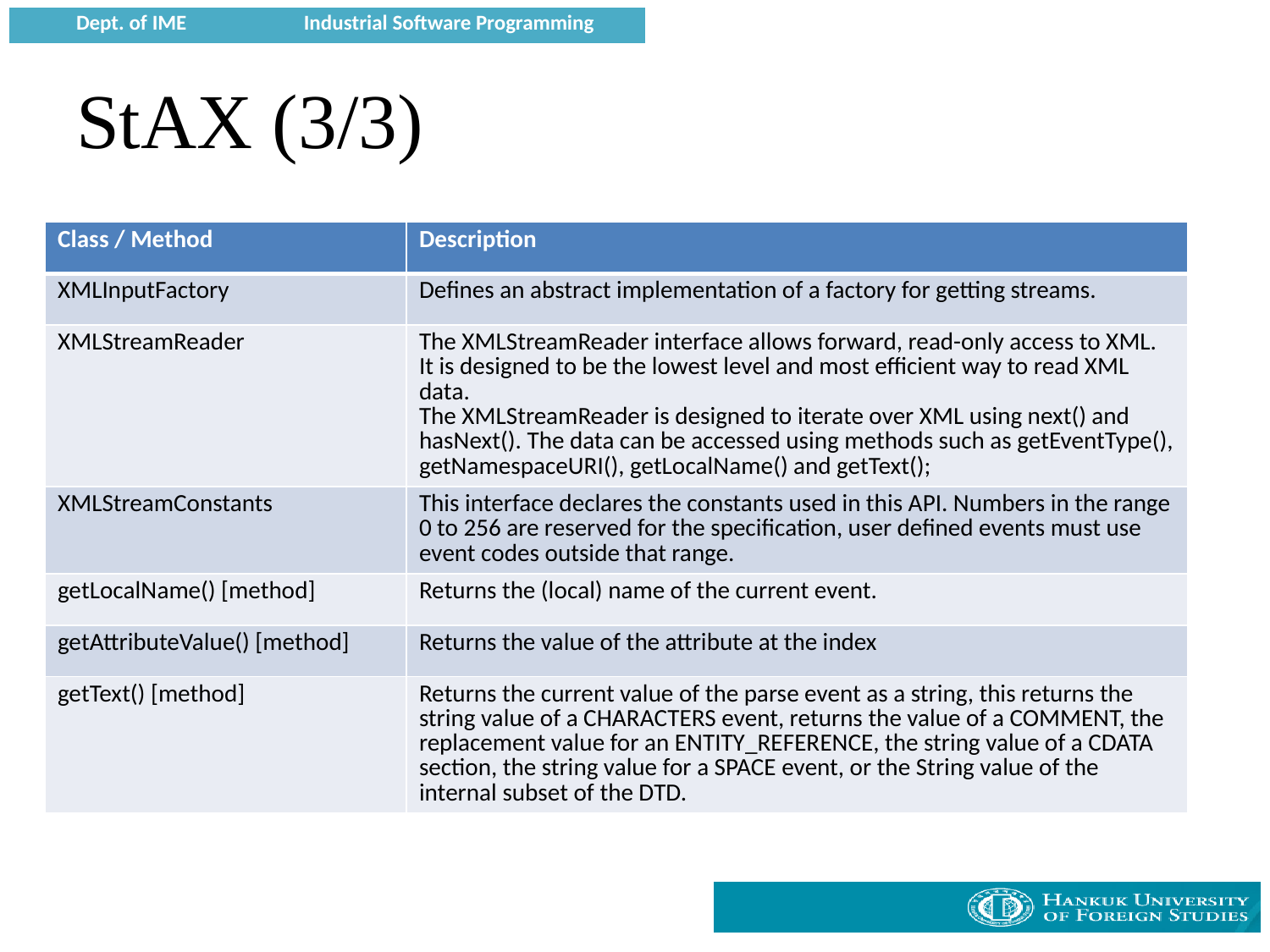

# StAX (3/3)
| Class / Method | Description |
| --- | --- |
| XMLInputFactory | Defines an abstract implementation of a factory for getting streams. |
| XMLStreamReader | The XMLStreamReader interface allows forward, read-only access to XML. It is designed to be the lowest level and most efficient way to read XML data. The XMLStreamReader is designed to iterate over XML using next() and hasNext(). The data can be accessed using methods such as getEventType(), getNamespaceURI(), getLocalName() and getText(); |
| XMLStreamConstants | This interface declares the constants used in this API. Numbers in the range 0 to 256 are reserved for the specification, user defined events must use event codes outside that range. |
| getLocalName() [method] | Returns the (local) name of the current event. |
| getAttributeValue() [method] | Returns the value of the attribute at the index |
| getText() [method] | Returns the current value of the parse event as a string, this returns the string value of a CHARACTERS event, returns the value of a COMMENT, the replacement value for an ENTITY\_REFERENCE, the string value of a CDATA section, the string value for a SPACE event, or the String value of the internal subset of the DTD. |